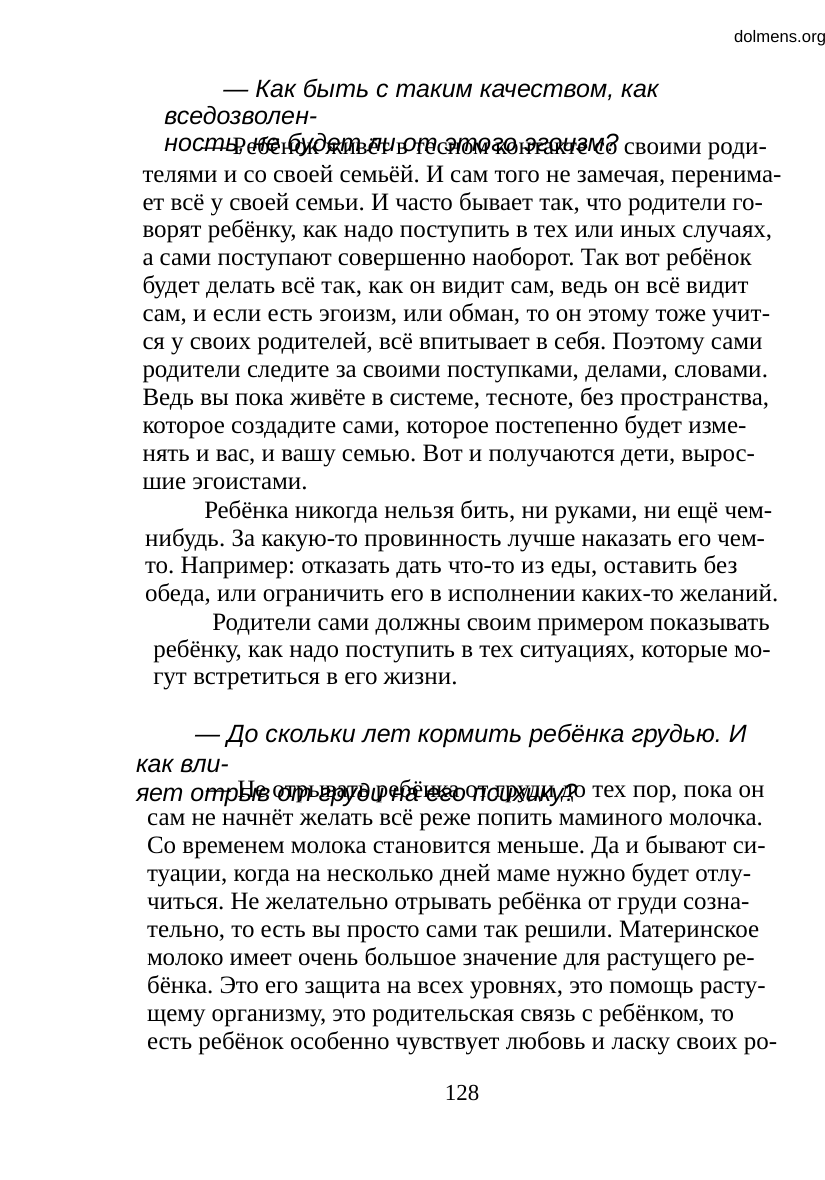

dolmens.org

— Как быть с таким качеством, как вседозволен-
ность, не будет ли от этого эгоизм?

— Ребёнок живёт в тесном контакте со своими роди-
телями и со своей семьёй. И сам того не замечая, перенима-
ет всё у своей семьи. И часто бывает так, что родители го-
ворят ребёнку, как надо поступить в тех или иных случаях,
а сами поступают совершенно наоборот. Так вот ребёнок
будет делать всё так, как он видит сам, ведь он всё видит
сам, и если есть эгоизм, или обман, то он этому тоже учит-
ся у своих родителей, всё впитывает в себя. Поэтому сами
родители следите за своими поступками, делами, словами.
Ведь вы пока живёте в системе, тесноте, без пространства,
которое создадите сами, которое постепенно будет изме-
нять и вас, и вашу семью. Вот и получаются дети, вырос-
шие эгоистами.

Ребёнка никогда нельзя бить, ни руками, ни ещё чем-
нибудь. За какую-то провинность лучше наказать его чем-
то. Например: отказать дать что-то из еды, оставить без
обеда, или ограничить его в исполнении каких-то желаний.

Родители сами должны своим примером показывать
ребёнку, как надо поступить в тех ситуациях, которые мо-
гут встретиться в его жизни.

— До скольки лет кормить ребёнка грудью. И как вли-
яет отрыв от груди на его психику?

— Не отрывать ребёнка от груди до тех пор, пока он
сам не начнёт желать всё реже попить маминого молочка.
Со временем молока становится меньше. Да и бывают си-
туации, когда на несколько дней маме нужно будет отлу-
читься. Не желательно отрывать ребёнка от груди созна-
тельно, то есть вы просто сами так решили. Материнское
молоко имеет очень большое значение для растущего ре-
бёнка. Это его защита на всех уровнях, это помощь расту-
щему организму, это родительская связь с ребёнком, то
есть ребёнок особенно чувствует любовь и ласку своих ро-

128